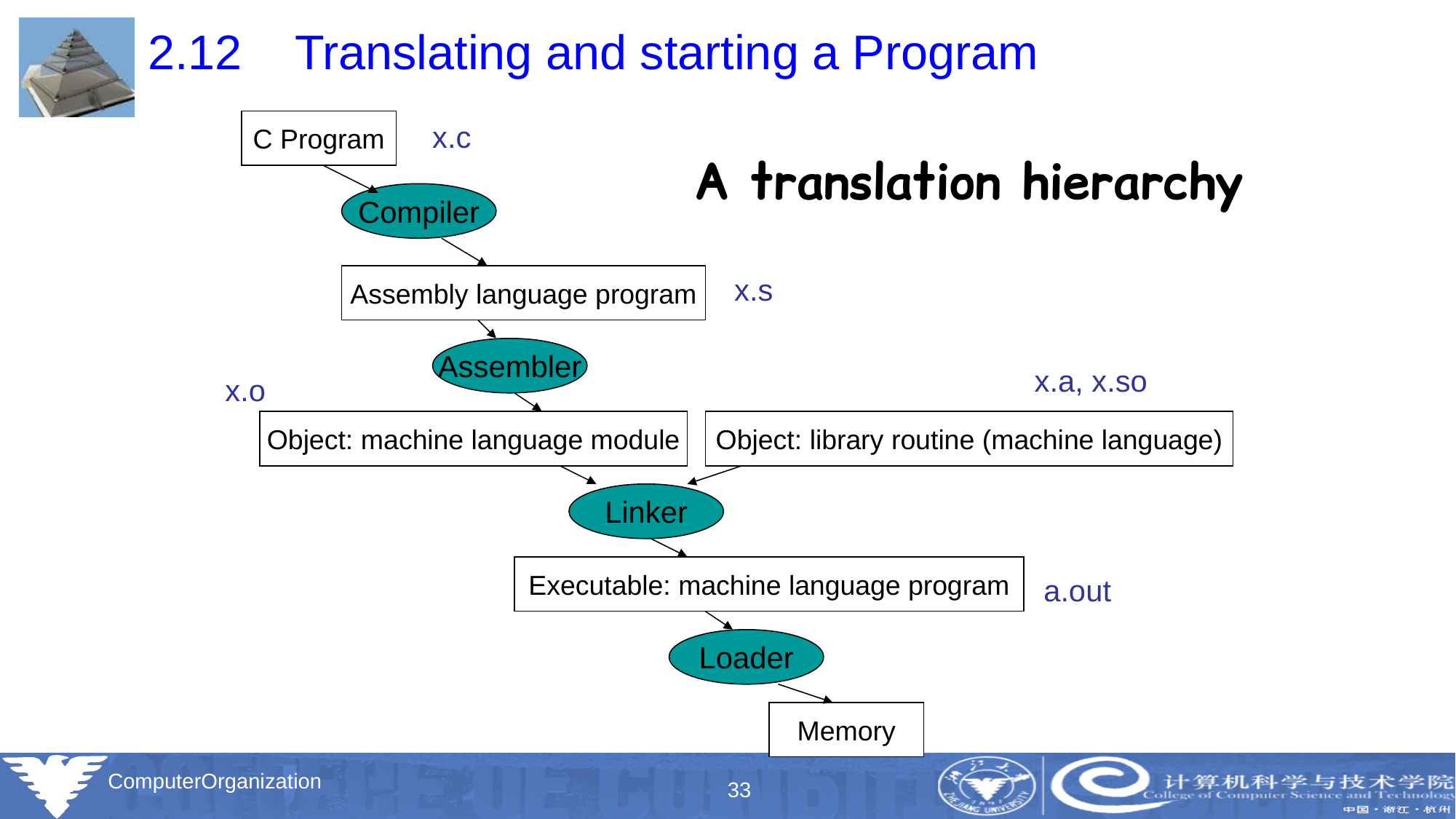

2.12    Translating and starting a Program
C Program
x.c
A translation hierarchy

Compiler

Assembly language program
x.s

Assembler
x.a, x.so
x.o

Object: machine language module
Object: library routine (machine language)

Linker

Executable: machine language program
a.out

Loader

Memory